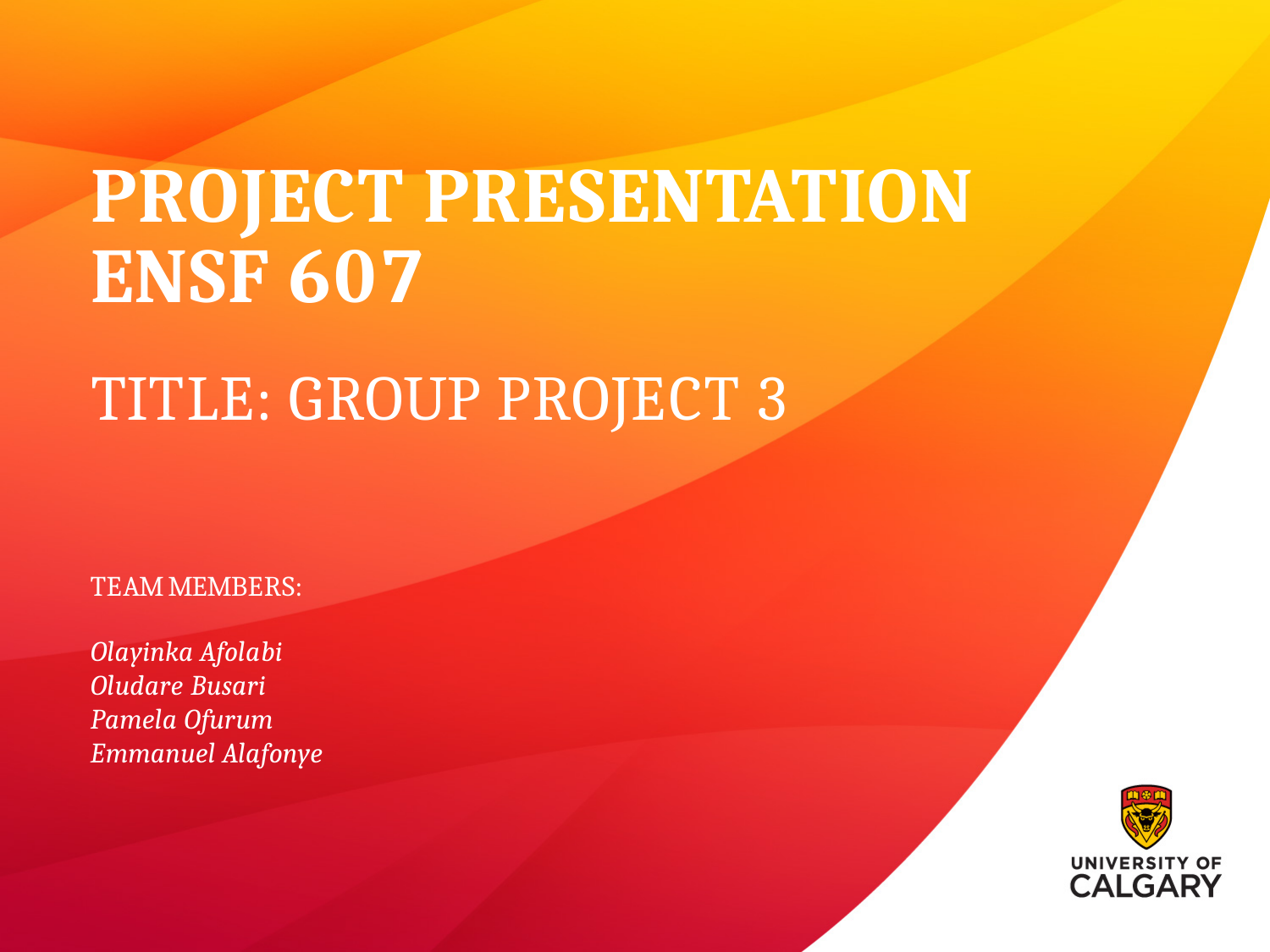

# PROJECT PRESENTATION ENSF 607
TITLE: GROUP PROJECT 3
TEAM MEMBERS:

Olayinka Afolabi
Oludare Busari
Pamela Ofurum
Emmanuel Alafonye